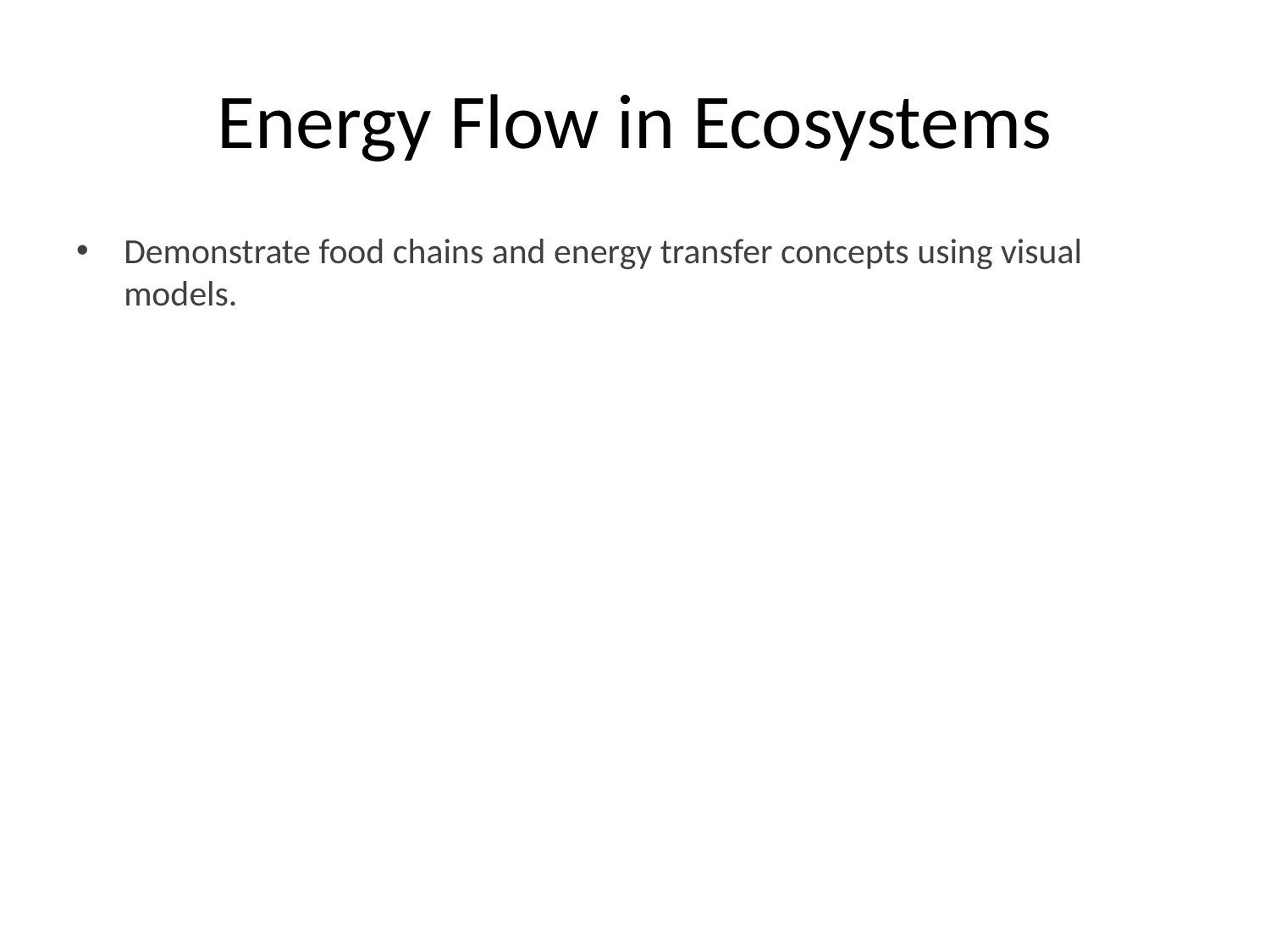

# Energy Flow in Ecosystems
Demonstrate food chains and energy transfer concepts using visual models.